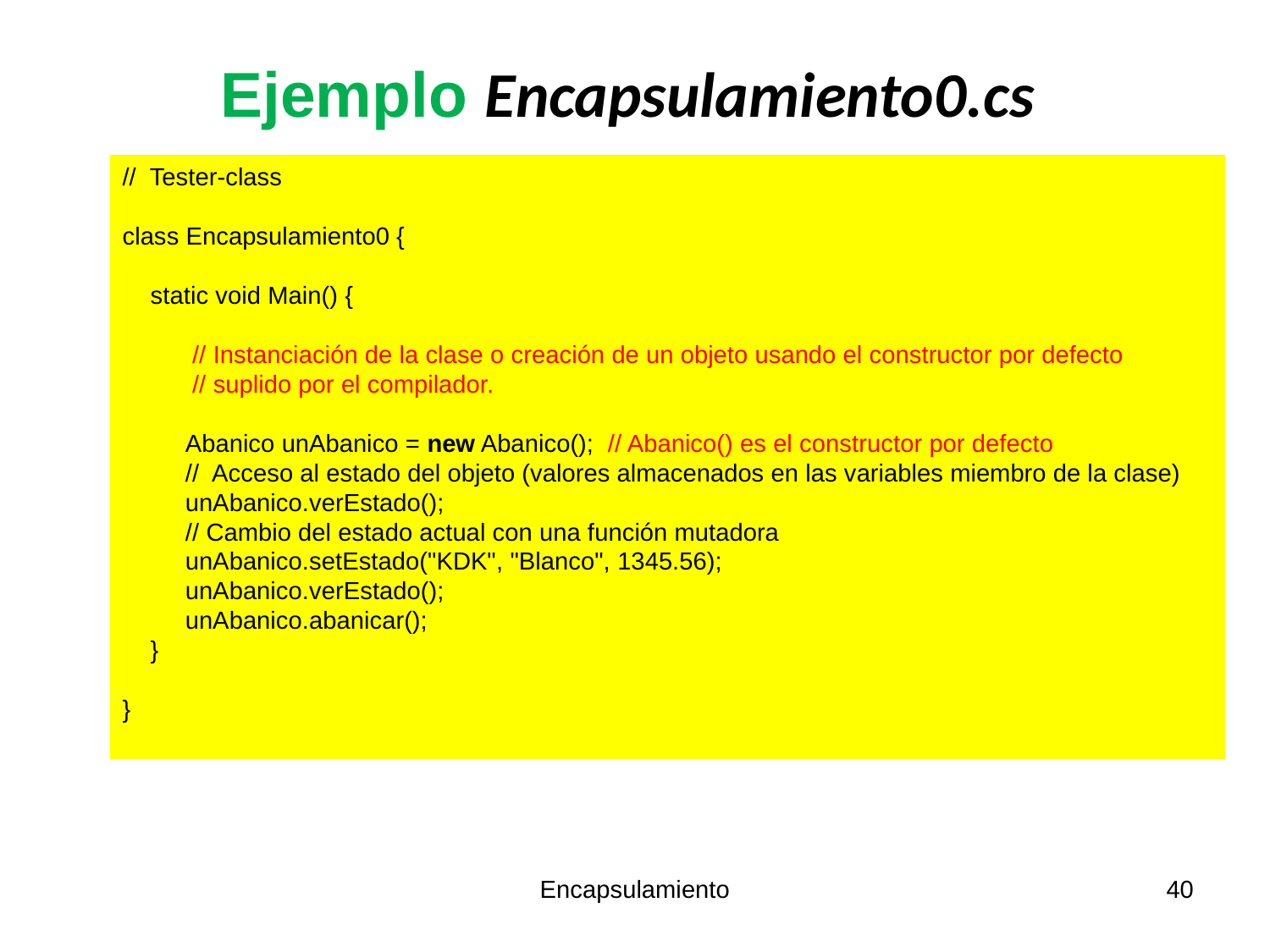

# Ejemplo Encapsulamiento0.cs
//  Tester-class

class Encapsulamiento0 {

    static void Main() {

          // Instanciación de la clase o creación de un objeto usando el constructor por defecto
          // suplido por el compilador.

         Abanico unAbanico = new Abanico();  // Abanico() es el constructor por defecto
         //  Acceso al estado del objeto (valores almacenados en las variables miembro de la clase)
         unAbanico.verEstado();
         // Cambio del estado actual con una función mutadora
         unAbanico.setEstado("KDK", "Blanco", 1345.56);
         unAbanico.verEstado();
         unAbanico.abanicar();
    }

}

Encapsulamiento
40